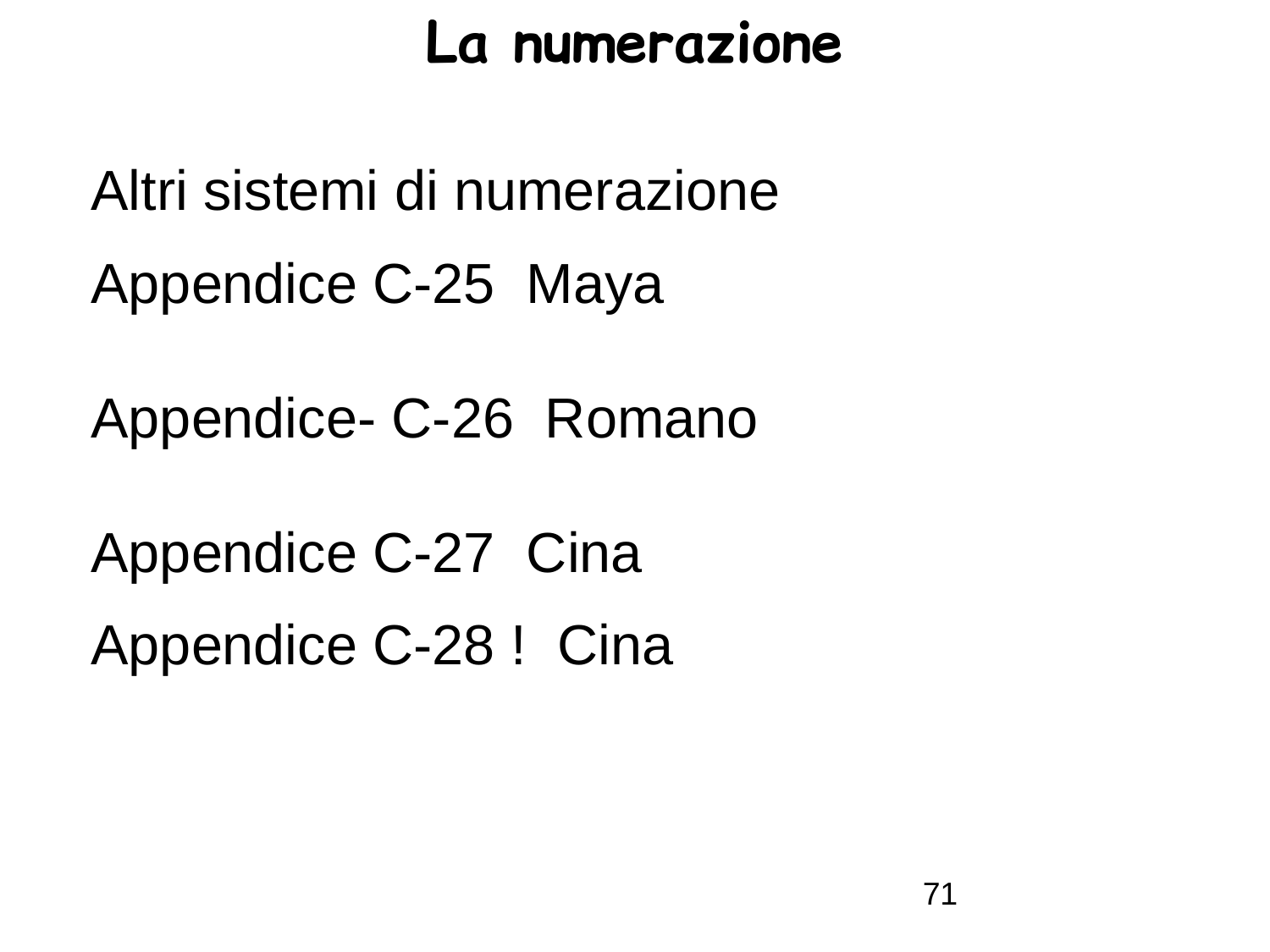

# La numerazione

Altri sistemi di numerazione
Appendice C-25  Maya

Appendice- C-26  Romano

Appendice C-27  Cina
Appendice C-28 !  Cina
71